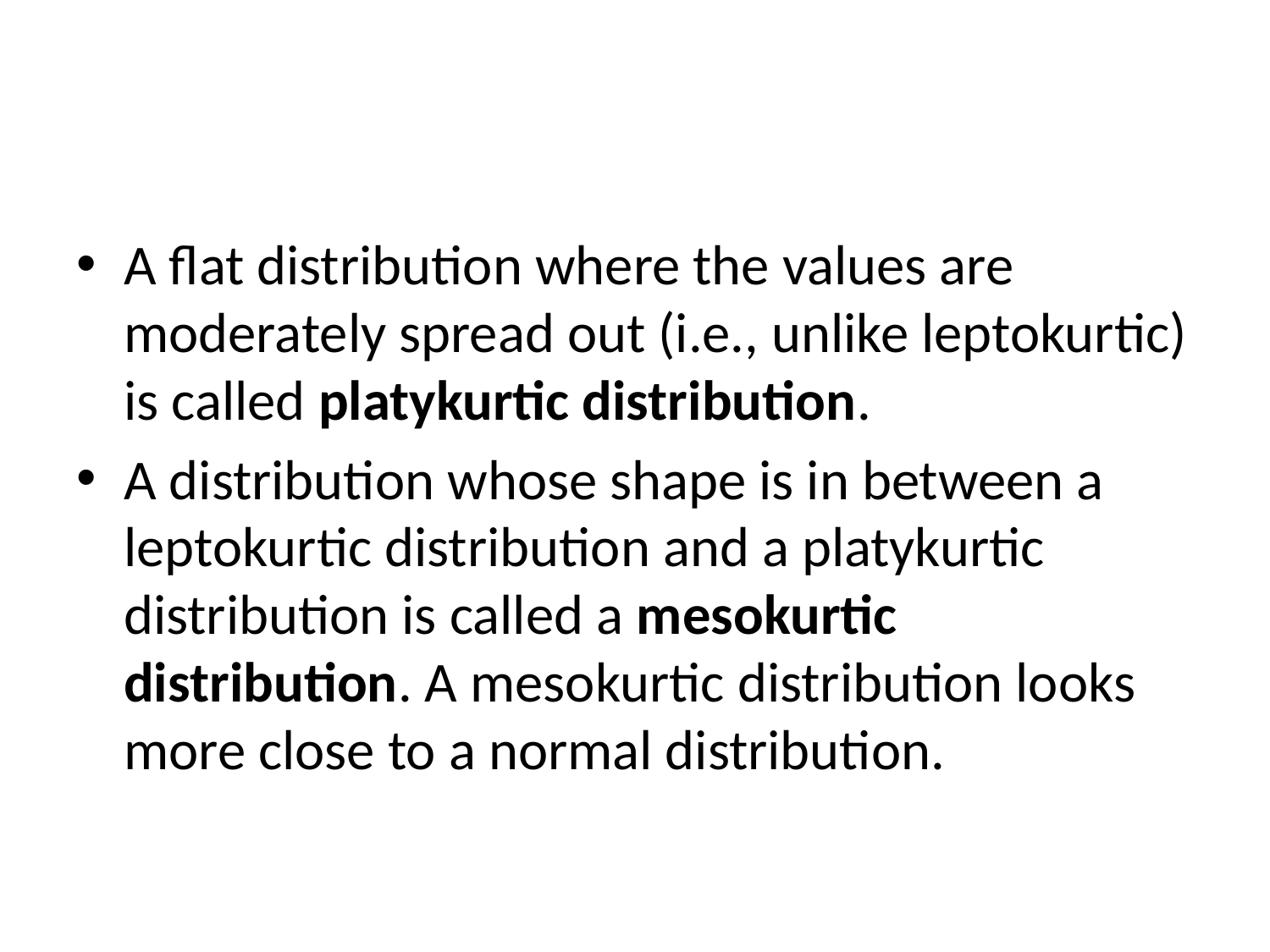

A flat distribution where the values are moderately spread out (i.e., unlike leptokurtic) is called platykurtic distribution.
A distribution whose shape is in between a leptokurtic distribution and a platykurtic distribution is called a mesokurtic distribution. A mesokurtic distribution looks more close to a normal distribution.